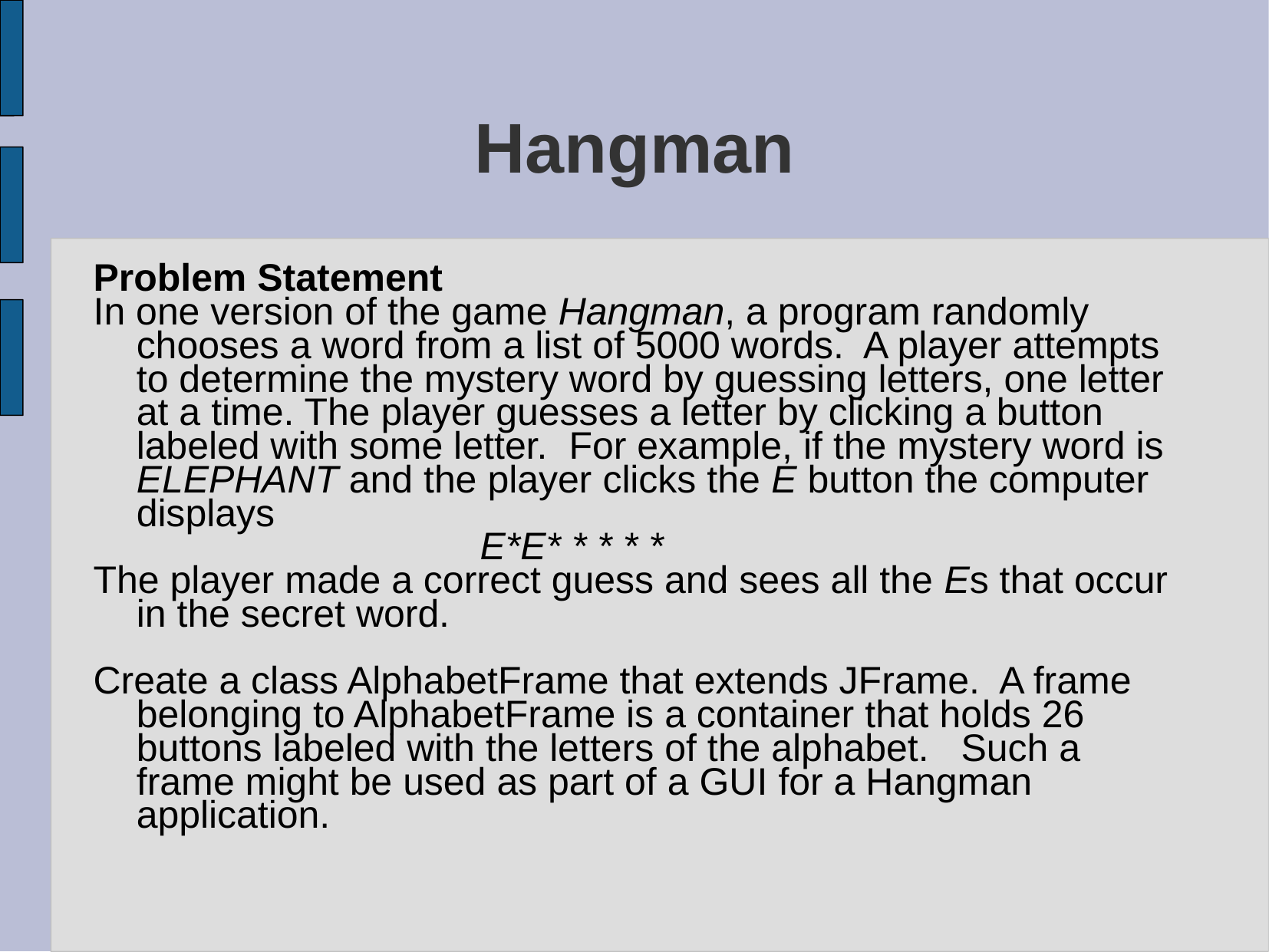

# Hangman
Problem Statement
In one version of the game Hangman, a program randomly chooses a word from a list of 5000 words.  A player attempts to determine the mystery word by guessing letters, one letter at a time. The player guesses a letter by clicking a button labeled with some letter.  For example, if the mystery word is ELEPHANT and the player clicks the E button the computer displays
                                    E*E* * * * *
The player made a correct guess and sees all the Es that occur in the secret word.
Create a class AlphabetFrame that extends JFrame.  A frame belonging to AlphabetFrame is a container that holds 26 buttons labeled with the letters of the alphabet.   Such a frame might be used as part of a GUI for a Hangman application.